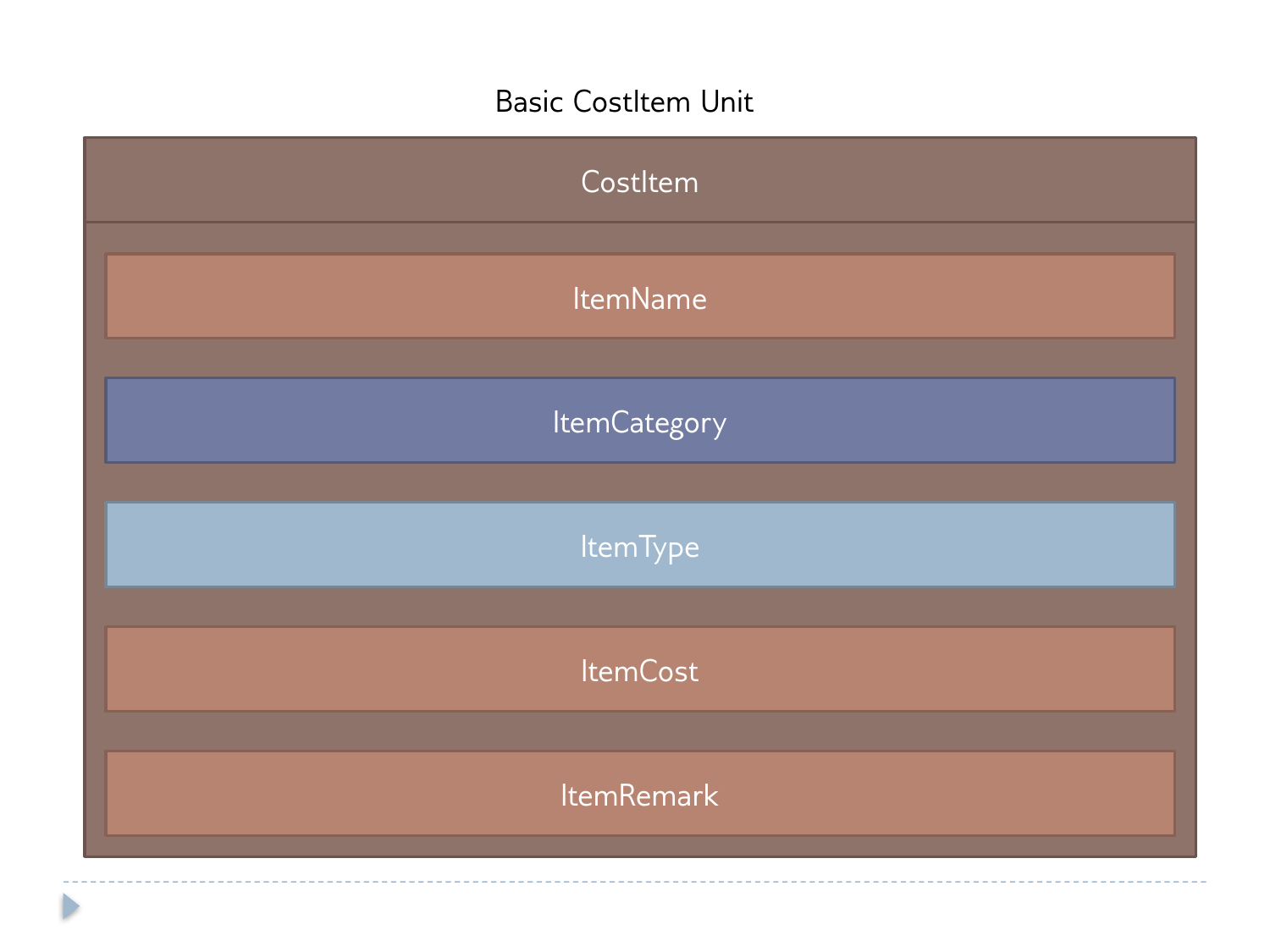

Basic CostItem Unit
CostItem
CostItem
ItemName
ItemCategory
ItemType
ItemCost
ItemRemark